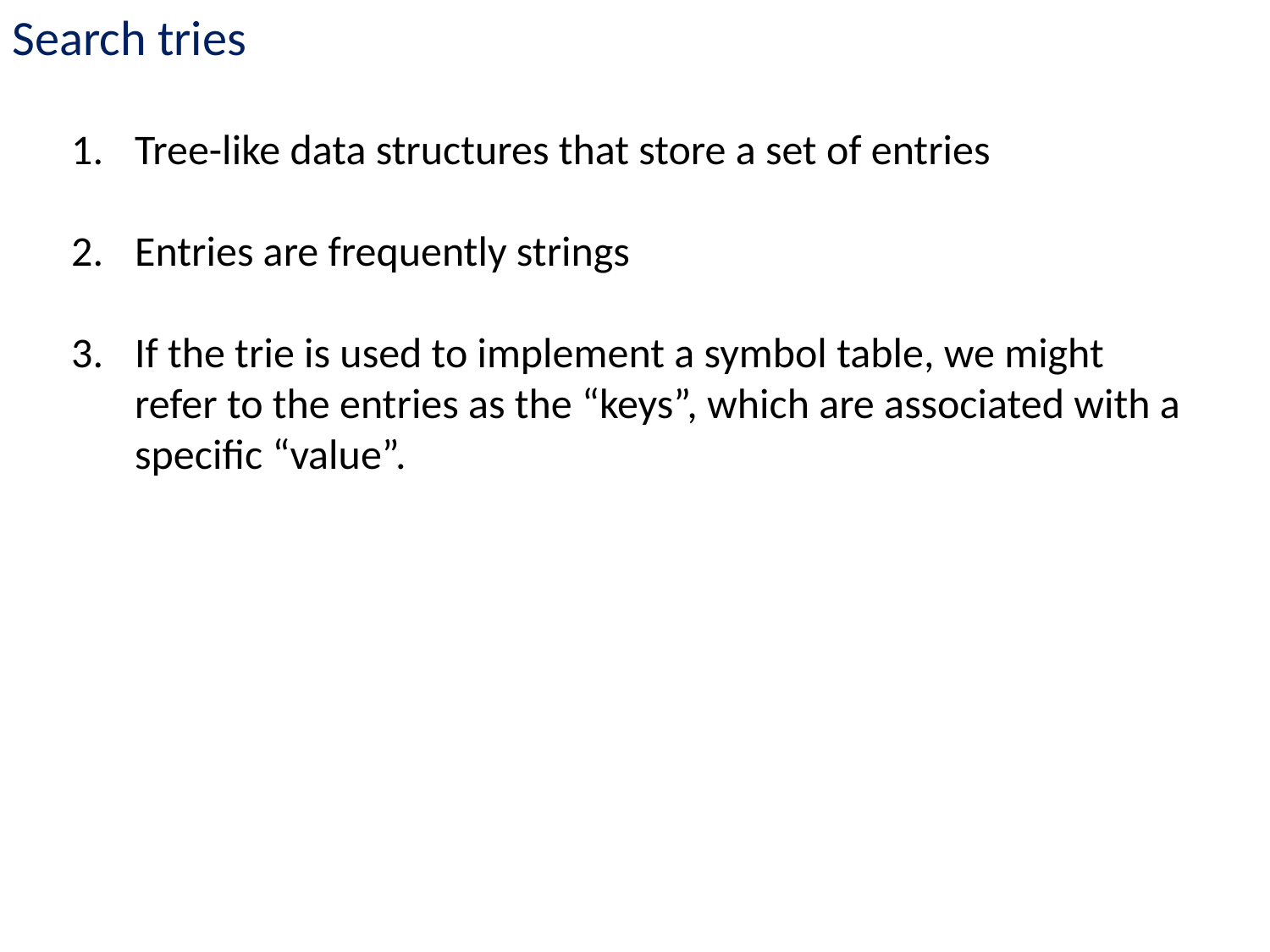

Search tries
Tree-like data structures that store a set of entries

Entries are frequently strings

If the trie is used to implement a symbol table, we might refer to the entries as the “keys”, which are associated with a specific “value”.